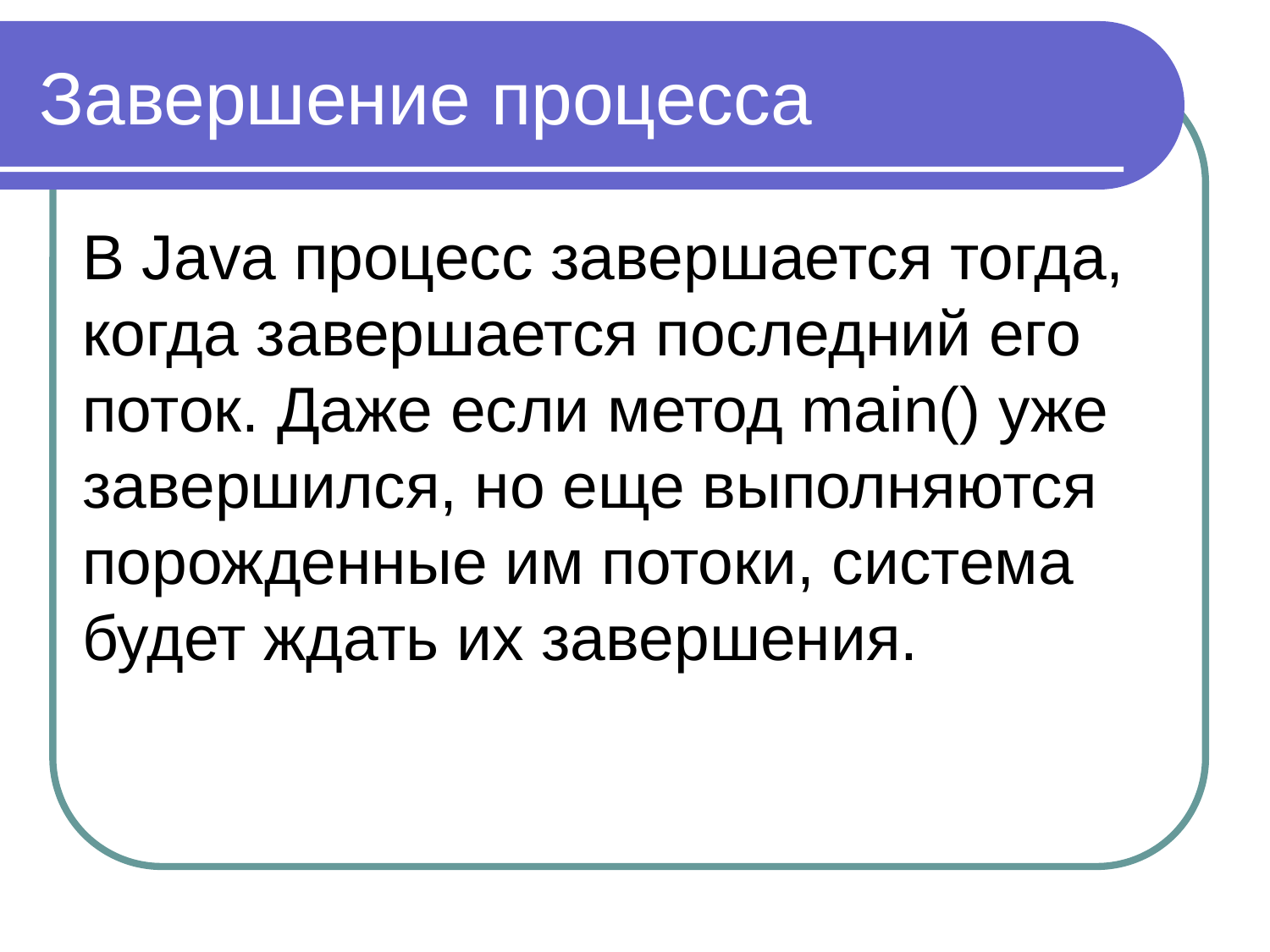

Завершение процесса
В Java процесс завершается тогда, когда завершается последний его поток. Даже если метод main() уже завершился, но еще выполняются порожденные им потоки, система будет ждать их завершения.